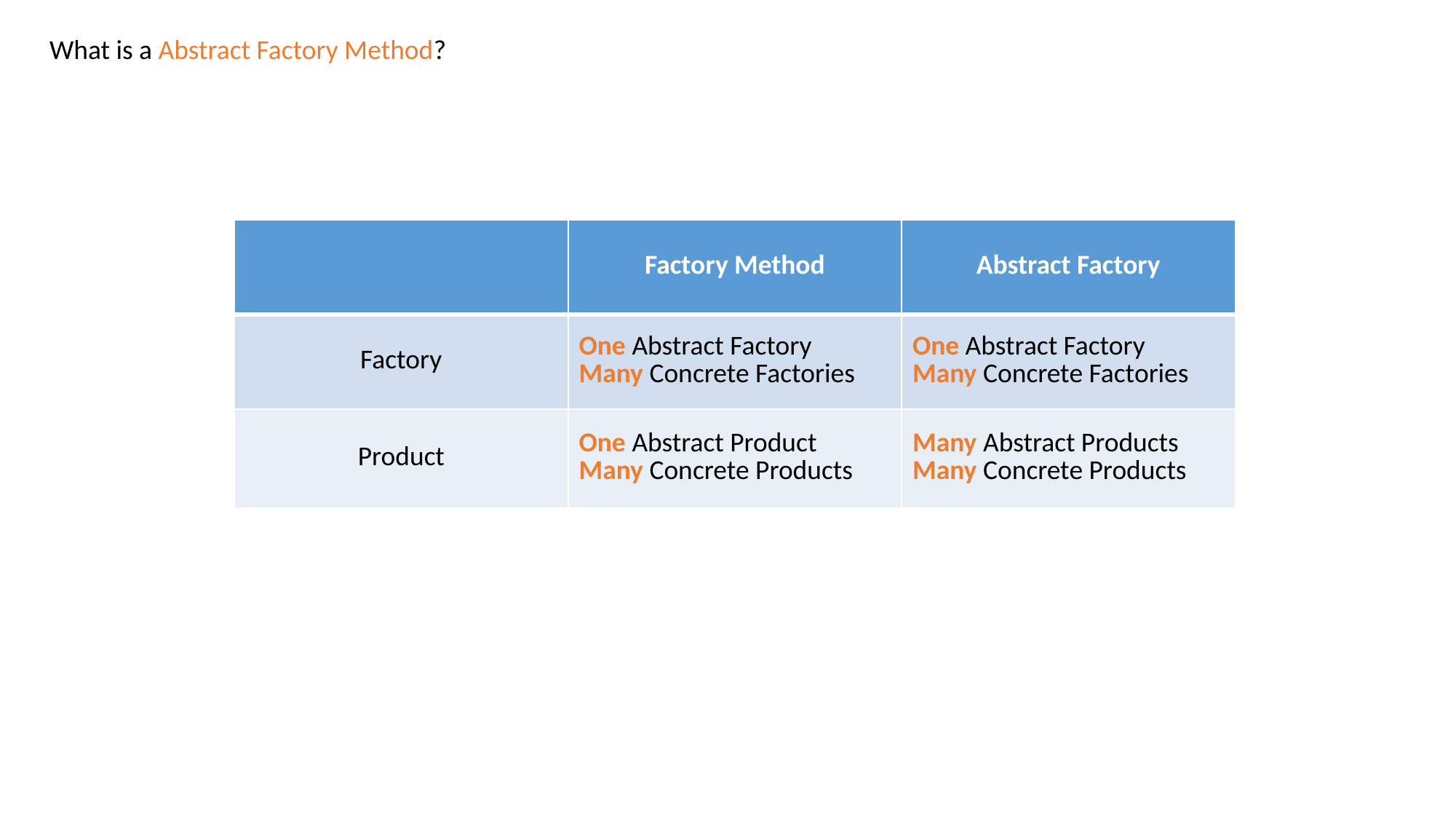

What is a Abstract Factory Method?

|  | Factory Method | Abstract Factory |
| --- | --- | --- |
| Factory | One Abstract Factory Many Concrete Factories | One Abstract Factory Many Concrete Factories |
| Product | One Abstract Product Many Concrete Products | Many Abstract Products Many Concrete Products |